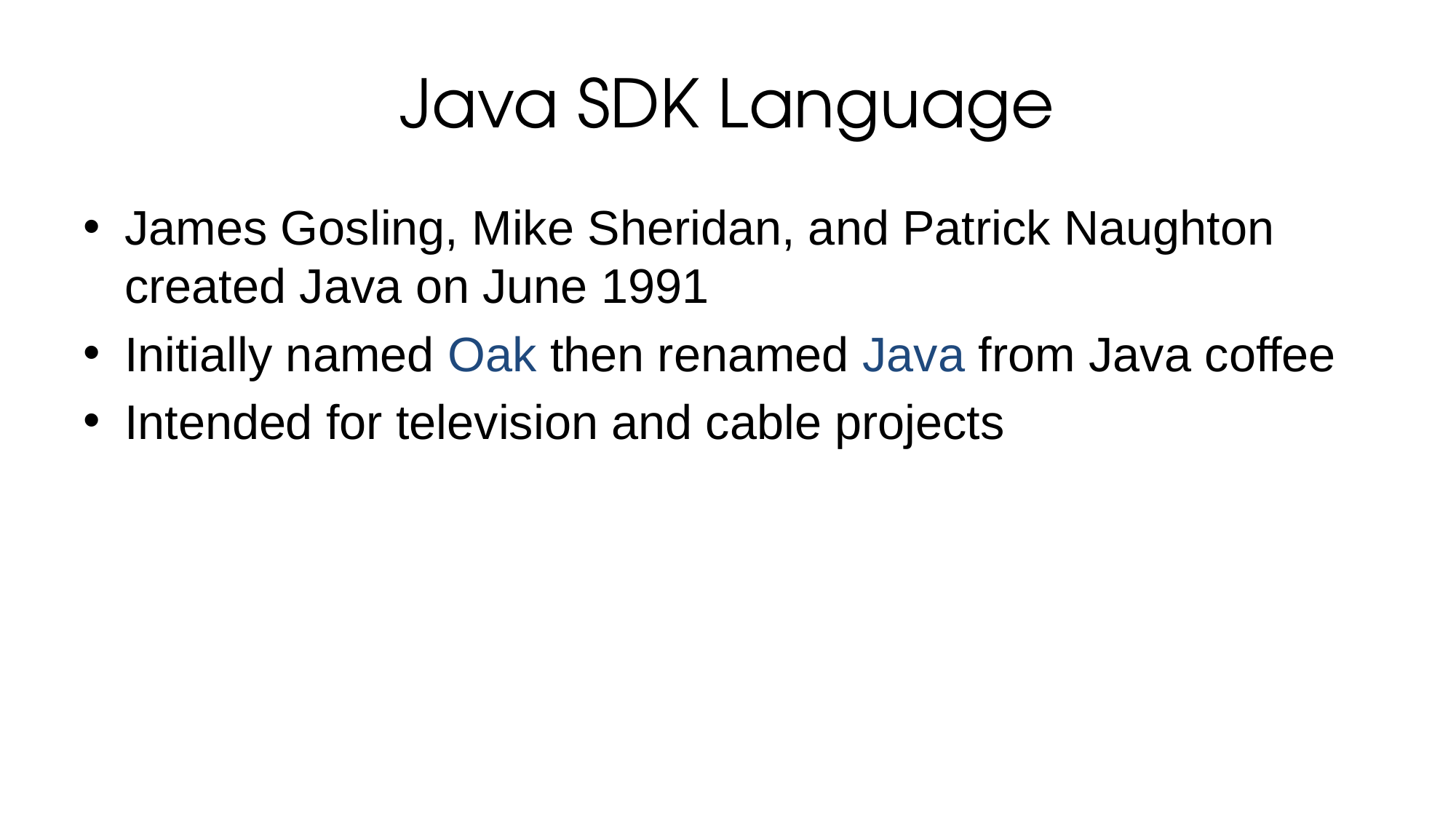

# Java SDK Language
James Gosling, Mike Sheridan, and Patrick Naughton created Java on June 1991
Initially named Oak then renamed Java from Java coffee
Intended for television and cable projects